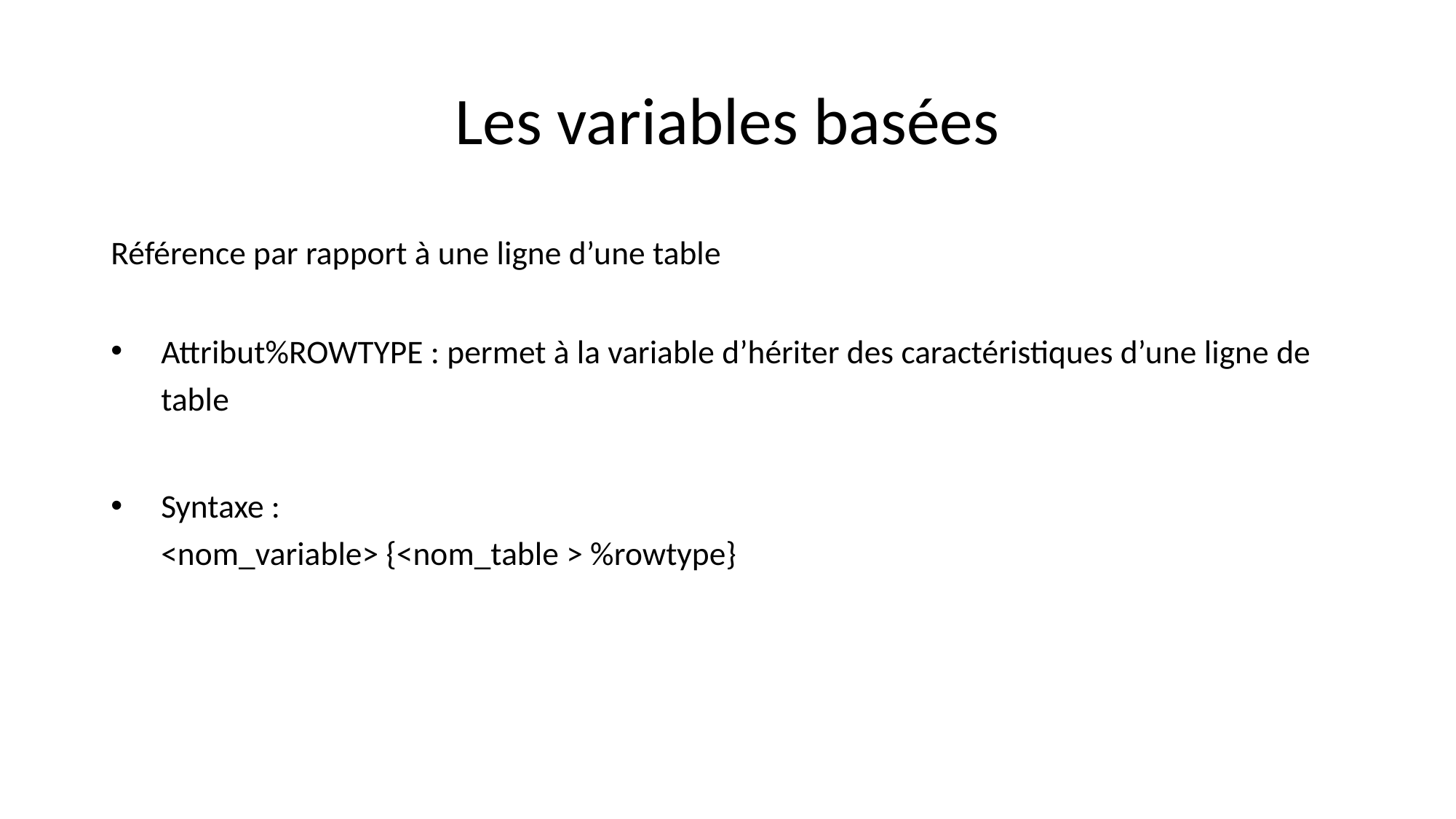

# Les variables basées
Référence par rapport à une ligne d’une table
Attribut%ROWTYPE : permet à la variable d’hériter des caractéristiques d’une ligne de table
Syntaxe :
<nom_variable> {<nom_table > %rowtype}